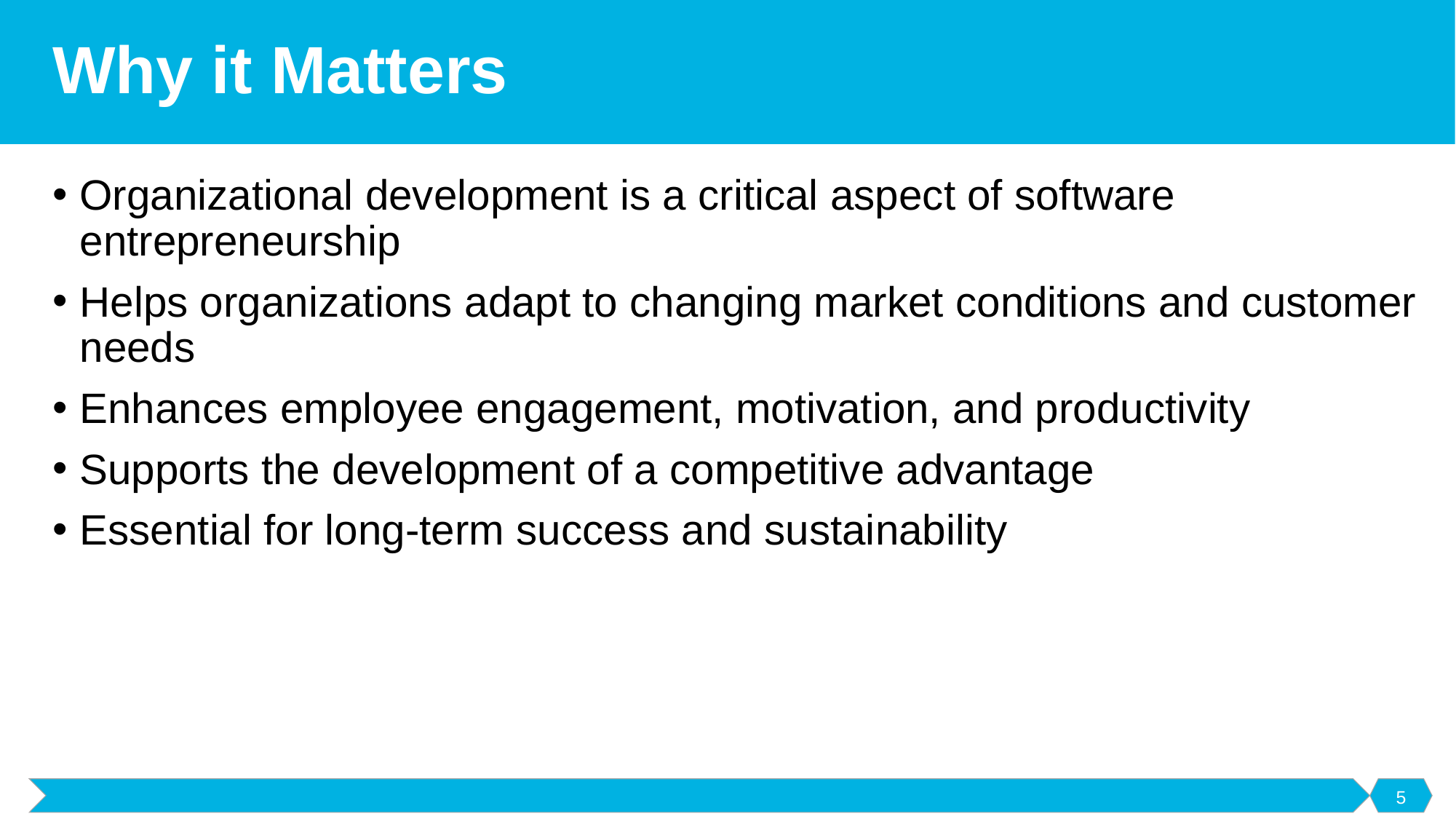

# Why it Matters
Organizational development is a critical aspect of software entrepreneurship
Helps organizations adapt to changing market conditions and customer needs
Enhances employee engagement, motivation, and productivity
Supports the development of a competitive advantage
Essential for long-term success and sustainability

5